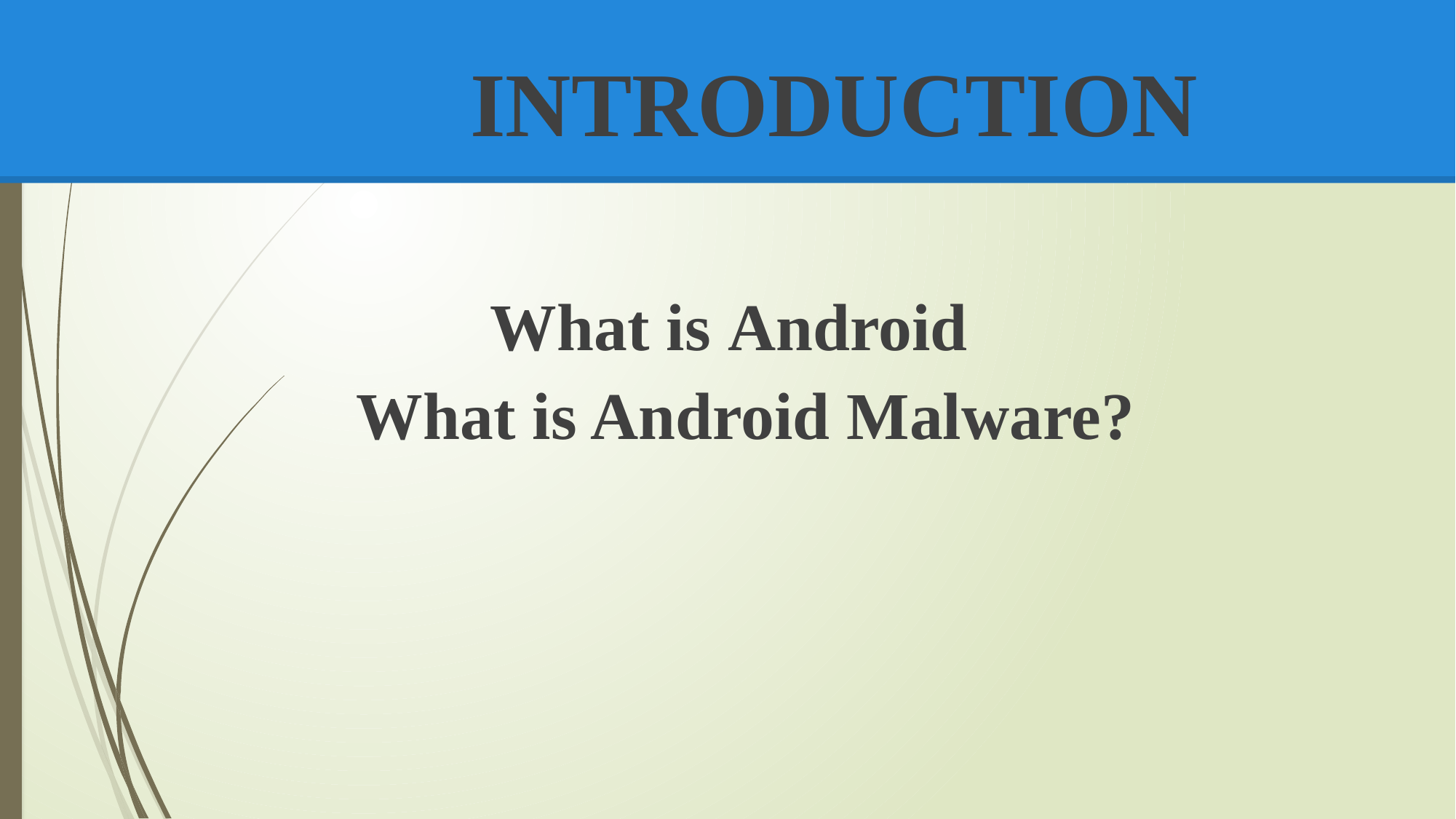

# INTRODUCTION

        What is Android
What is Android Malware?